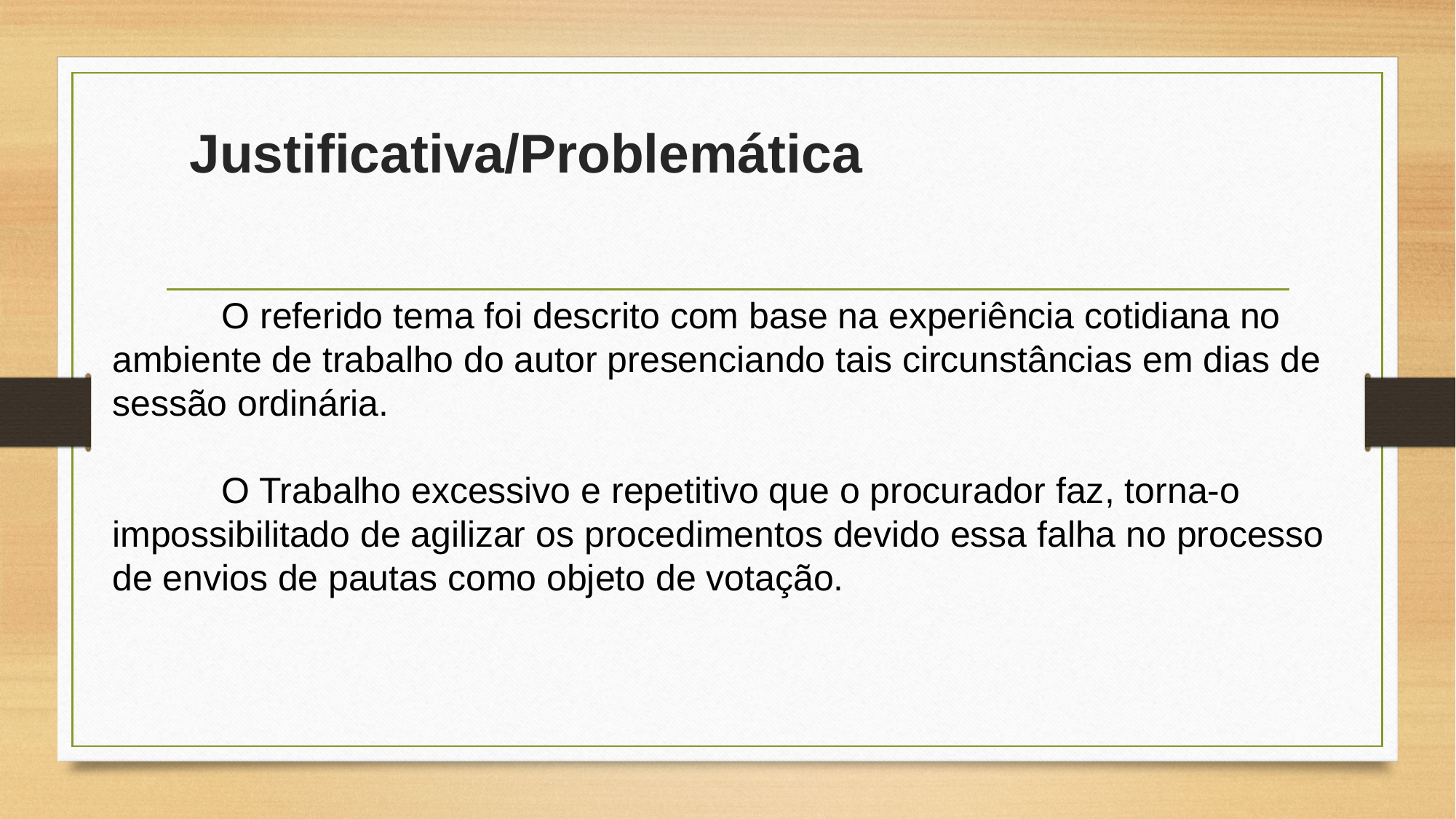

# Justificativa/Problemática
	O referido tema foi descrito com base na experiência cotidiana no ambiente de trabalho do autor presenciando tais circunstâncias em dias de sessão ordinária.

	O Trabalho excessivo e repetitivo que o procurador faz, torna-o impossibilitado de agilizar os procedimentos devido essa falha no processo de envios de pautas como objeto de votação.